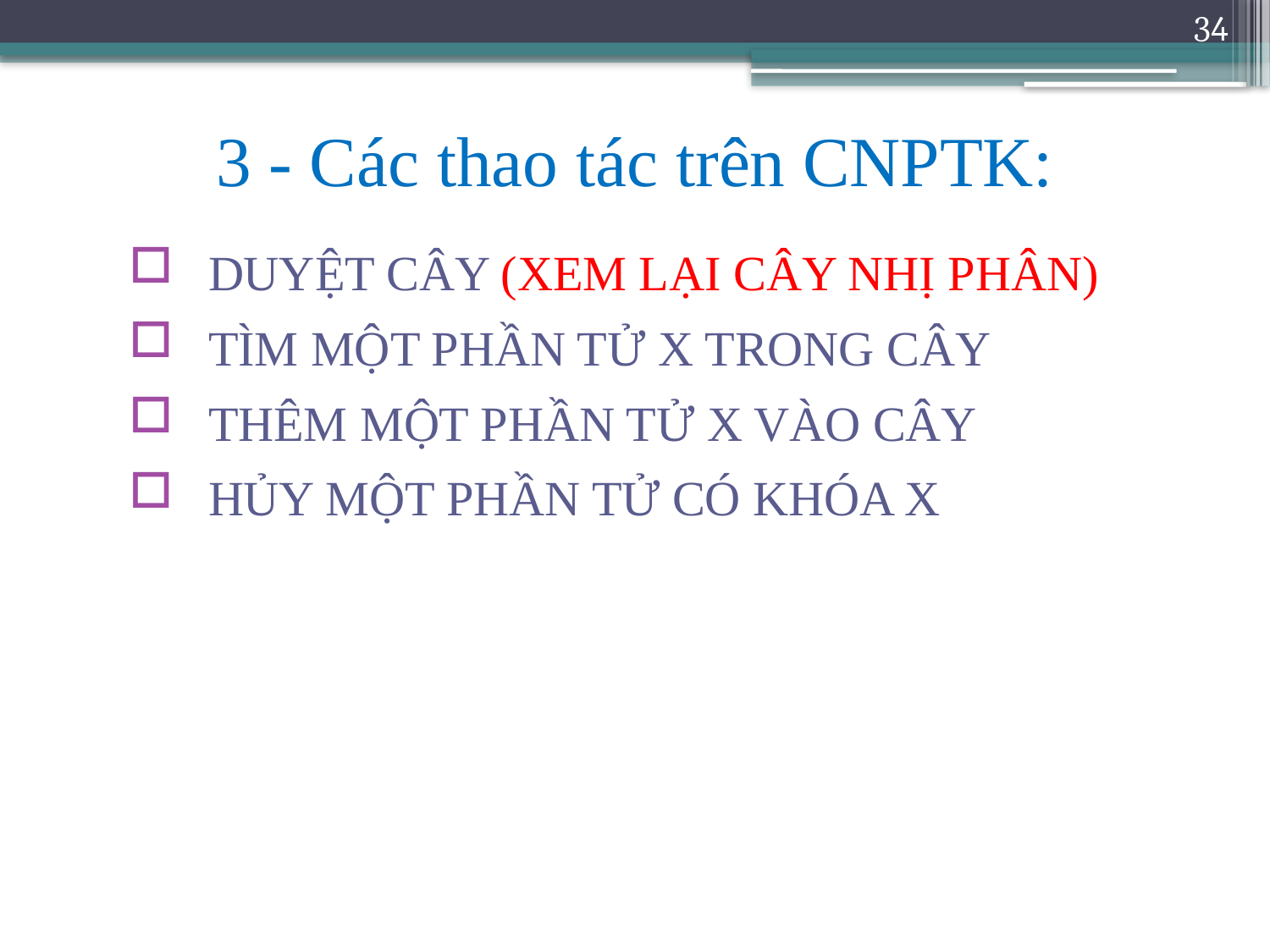

34
# 3 - Các thao tác trên CNPTK:
Duyệt cây (xem lại cây nhị phân)
Tìm một phần tử x trong cây
Thêm một phần tử x vào cây
Hủy một phần tử có khóa x